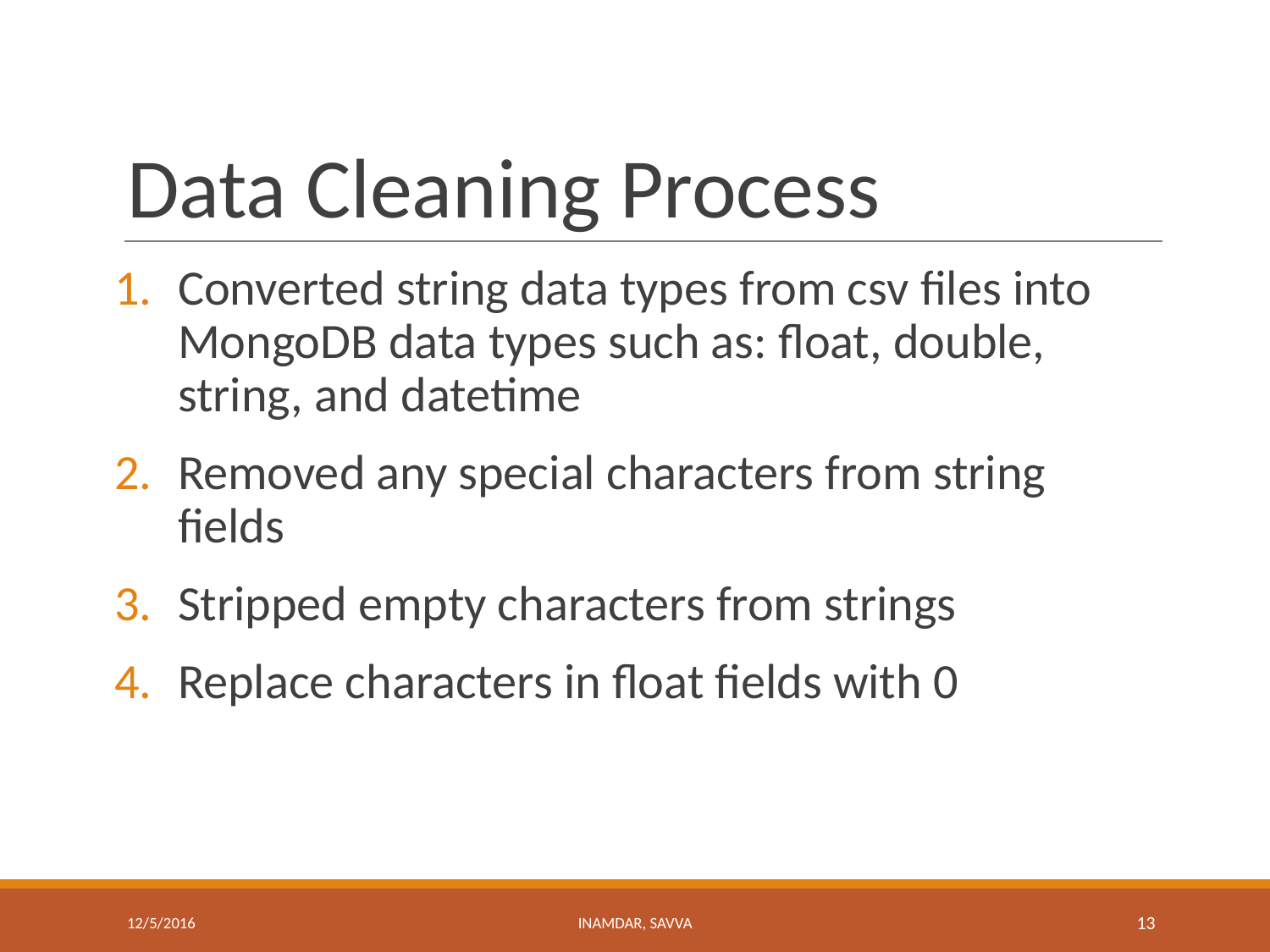

# Data Cleaning Process
Converted string data types from csv files into MongoDB data types such as: float, double, string, and datetime
Removed any special characters from string fields
Stripped empty characters from strings
Replace characters in float fields with 0

12/5/2016
INAMDAR, SAVVA
13